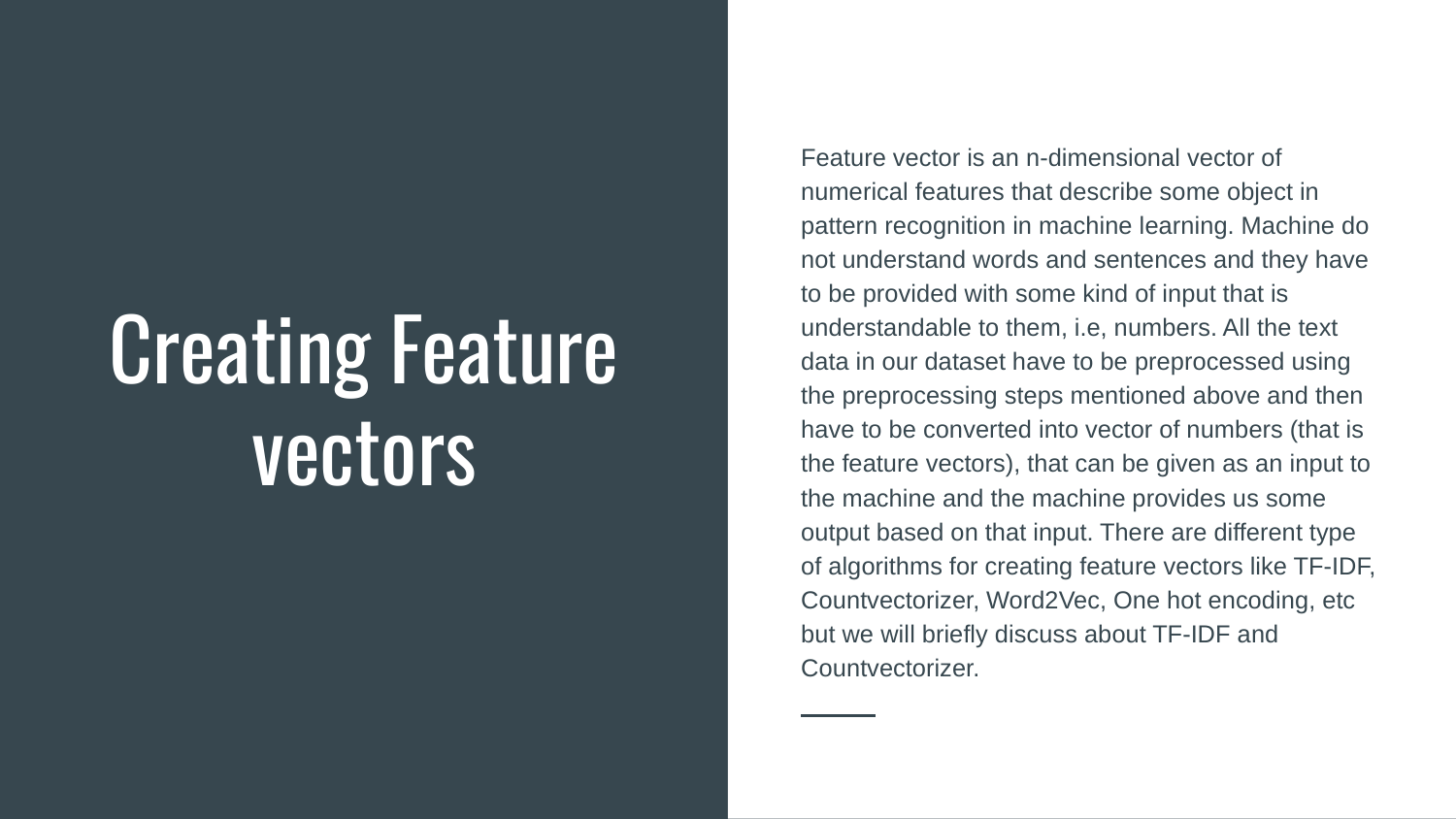

Feature vector is an n-dimensional vector of numerical features that describe some object in pattern recognition in machine learning. Machine do not understand words and sentences and they have to be provided with some kind of input that is understandable to them, i.e, numbers. All the text data in our dataset have to be preprocessed using the preprocessing steps mentioned above and then have to be converted into vector of numbers (that is the feature vectors), that can be given as an input to the machine and the machine provides us some output based on that input. There are different type of algorithms for creating feature vectors like TF-IDF, Countvectorizer, Word2Vec, One hot encoding, etc but we will briefly discuss about TF-IDF and Countvectorizer.
# Creating Feature vectors